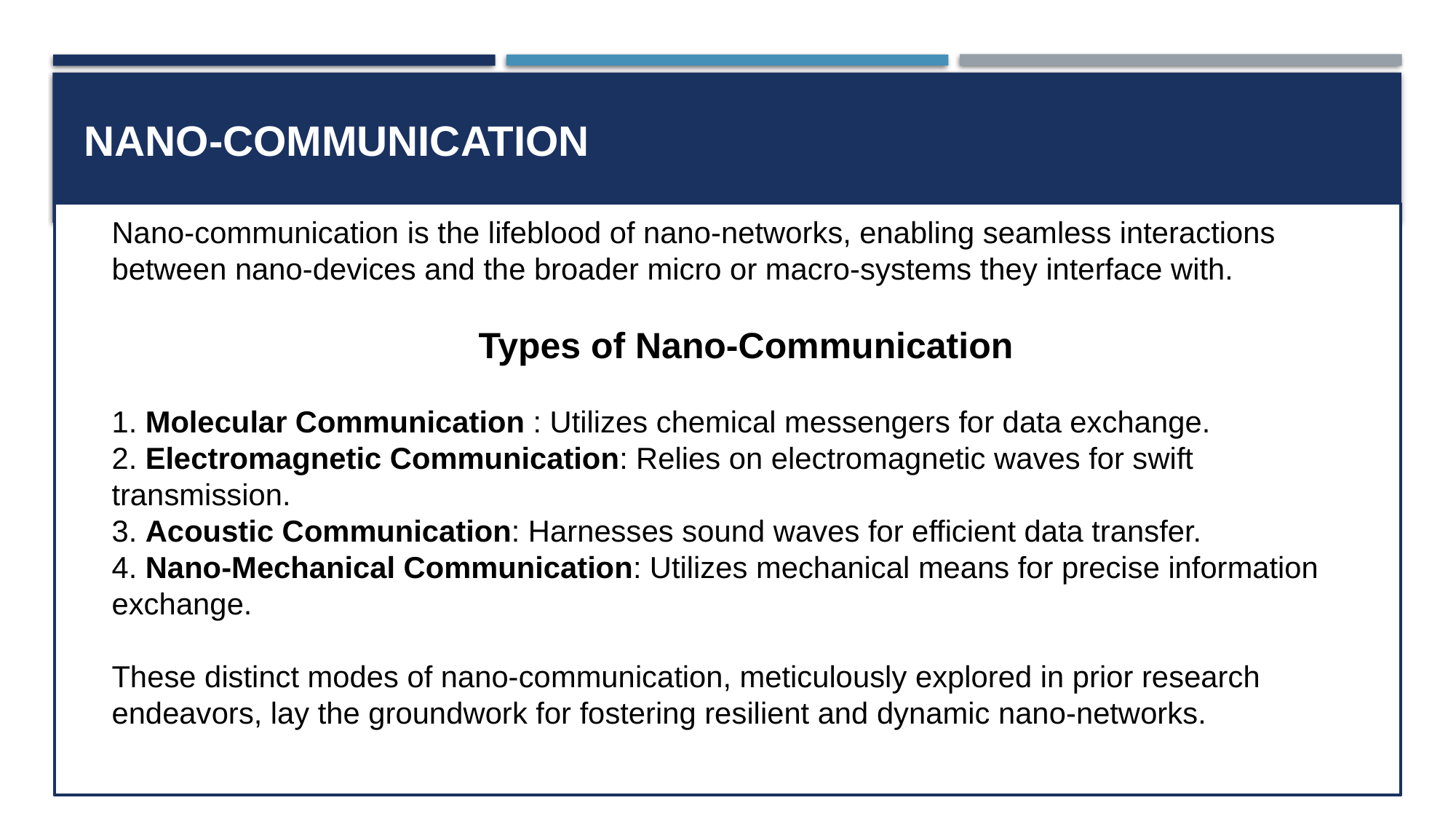

# Nano-communication

Nano-communication is the lifeblood of nano-networks, enabling seamless interactions between nano-devices and the broader micro or macro-systems they interface with.

Types of Nano-Communication

1. Molecular Communication : Utilizes chemical messengers for data exchange.
2. Electromagnetic Communication: Relies on electromagnetic waves for swift transmission.
3. Acoustic Communication: Harnesses sound waves for efficient data transfer.
4. Nano-Mechanical Communication: Utilizes mechanical means for precise information exchange.

These distinct modes of nano-communication, meticulously explored in prior research endeavors, lay the groundwork for fostering resilient and dynamic nano-networks.